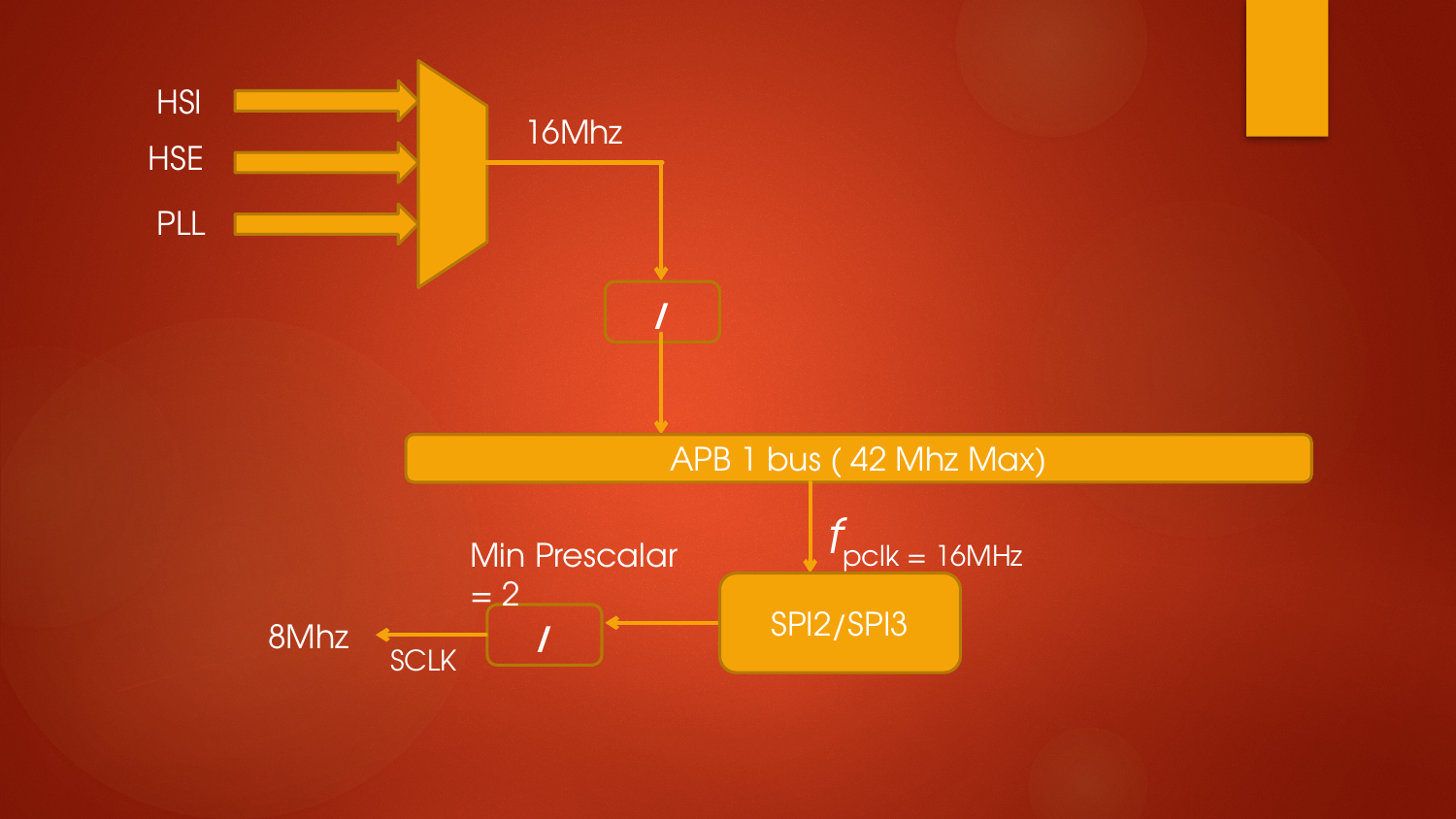

HSI

16Mhz
HSE

PLL

/
APB 1 bus ( 42 Mhz Max)
fpclk = 16MHz
Min Prescalar
= 2
SPI2/SPI3
/
8Mhz
SCLK